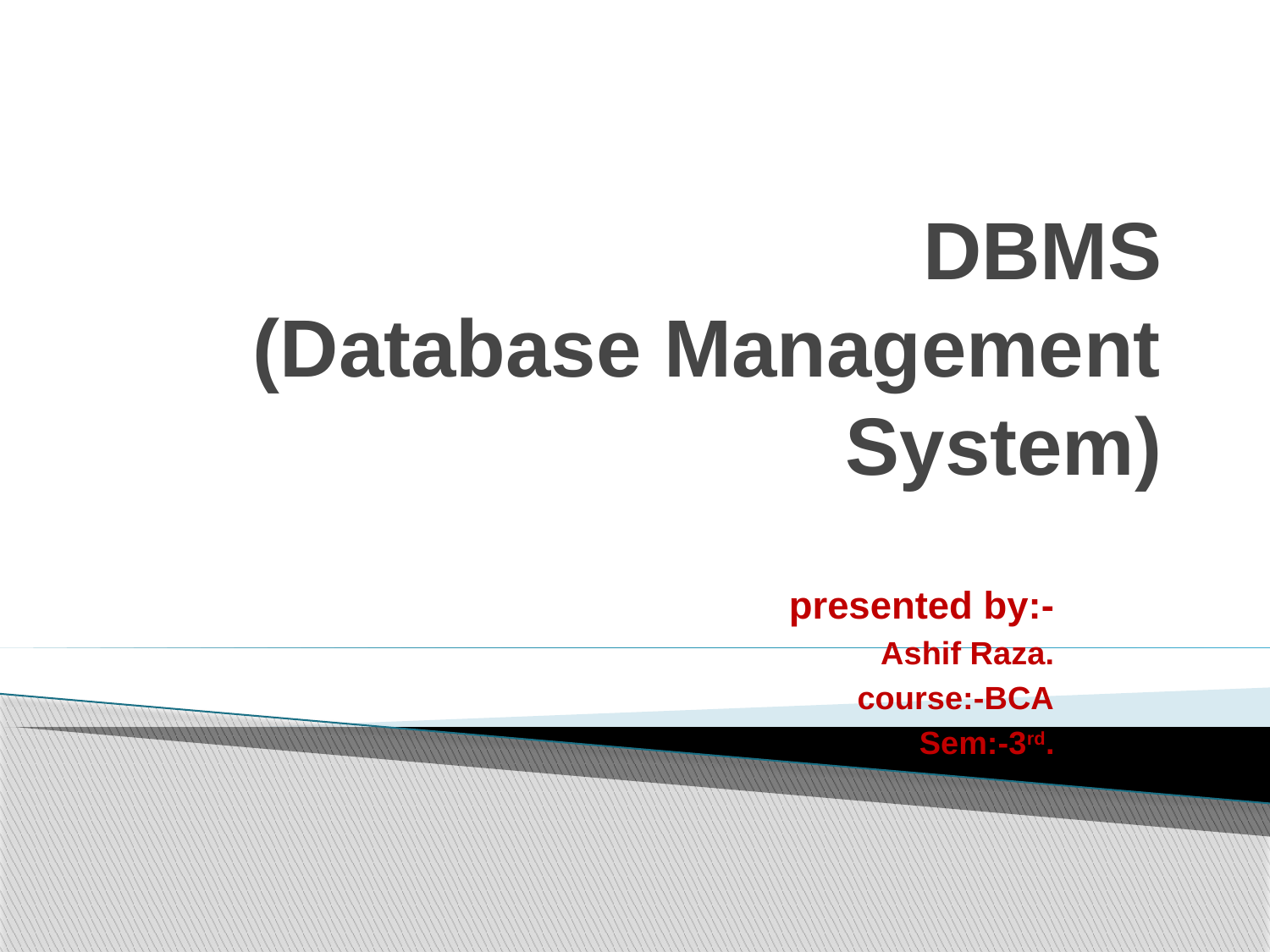

# DBMS (Database Management System)

                                                             presented by:-
                                                 Ashif Raza.
                                                  course:-BCA
                                             Sem:-3rd.